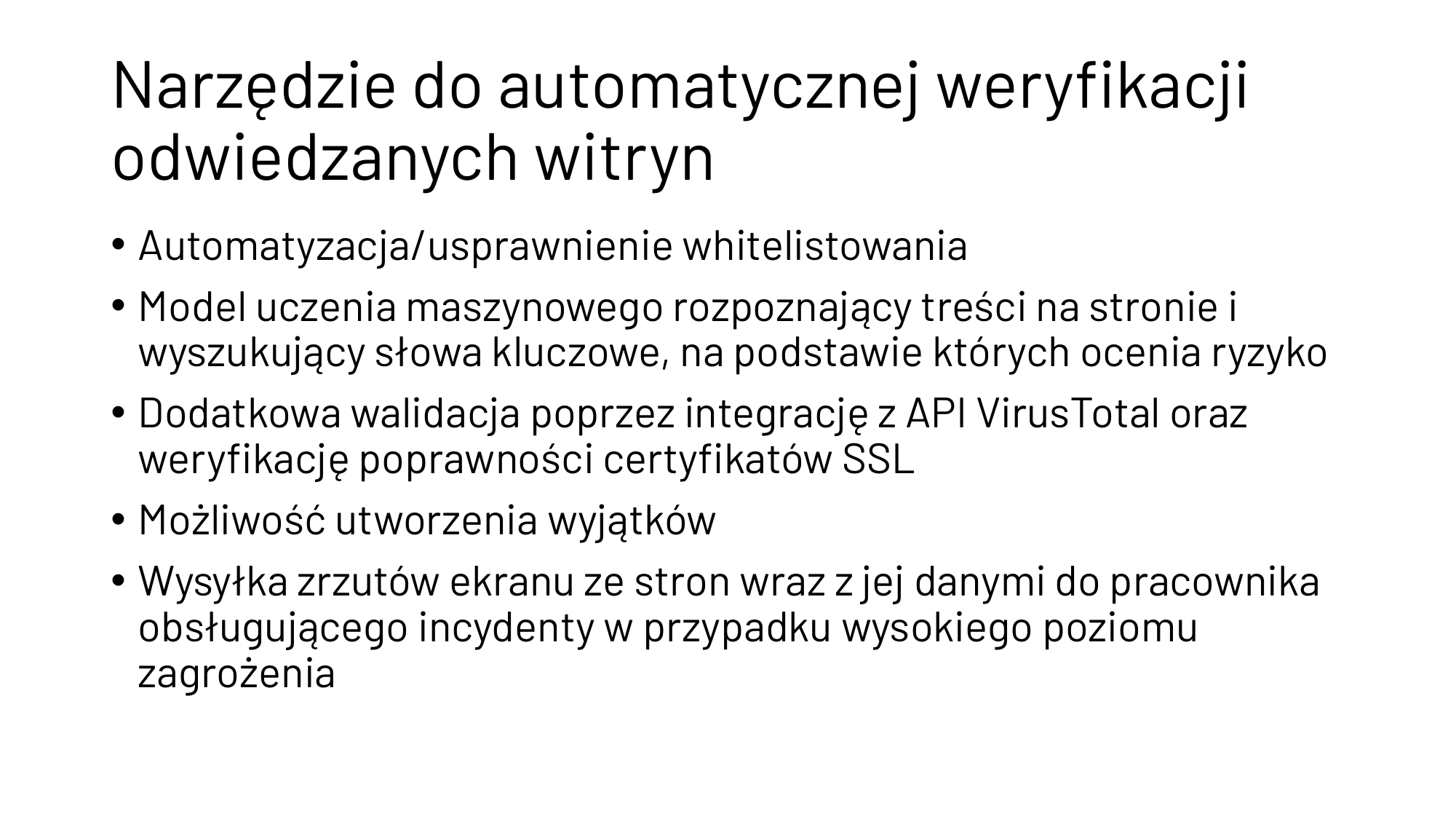

# Narzędzie do automatycznej weryfikacji odwiedzanych witryn
Automatyzacja/usprawnienie whitelistowania
Model uczenia maszynowego rozpoznający treści na stronie i wyszukujący słowa kluczowe, na podstawie których ocenia ryzyko
Dodatkowa walidacja poprzez integrację z API VirusTotal oraz weryfikację poprawności certyfikatów SSL
Możliwość utworzenia wyjątków
Wysyłka zrzutów ekranu ze stron wraz z jej danymi do pracownika obsługującego incydenty w przypadku wysokiego poziomu zagrożenia